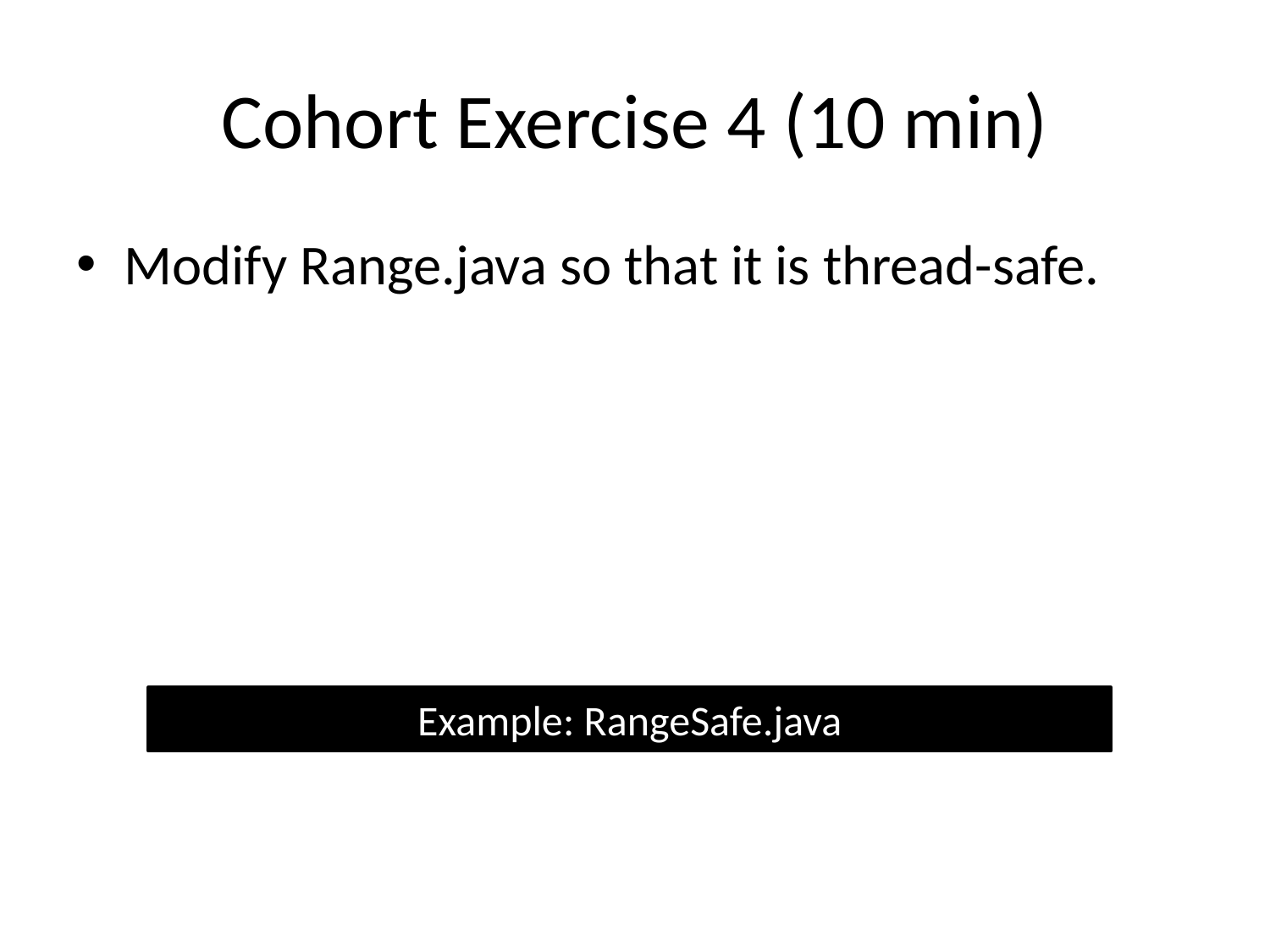

# Cohort Exercise 4 (10 min)
Modify Range.java so that it is thread-safe.
Example: RangeSafe.java